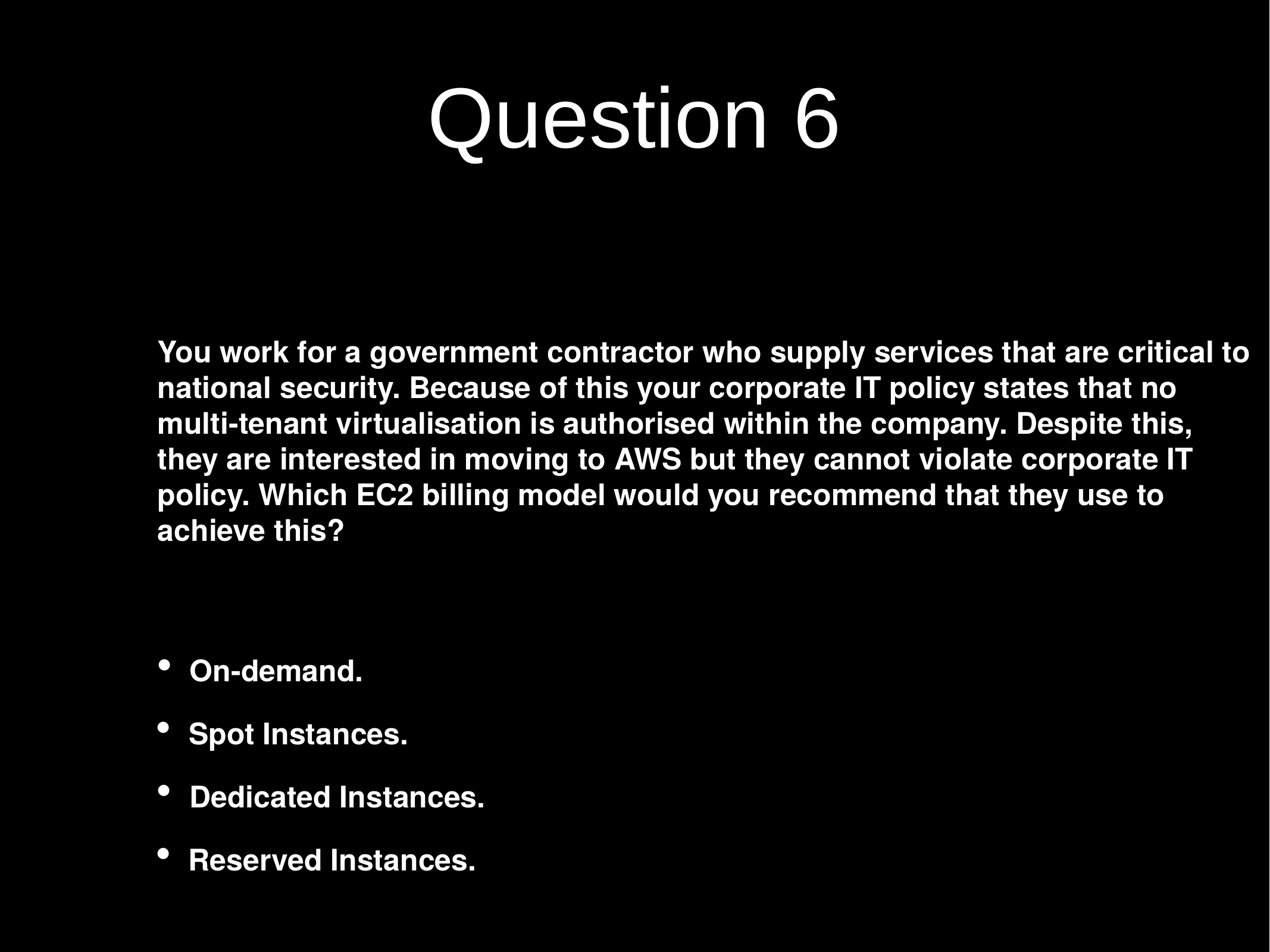

Question 6
You work for a government contractor who supply services that are critical to
national security. Because of this your corporate IT policy states that no
multi-tenant virtualisation is authorised within the company. Despite this,
they are interested in moving to AWS but they cannot violate corporate IT
policy. Which EC2 billing model would you recommend that they use to
achieve this?
On-demand.
Spot Instances.
Dedicated Instances.
Reserved Instances.